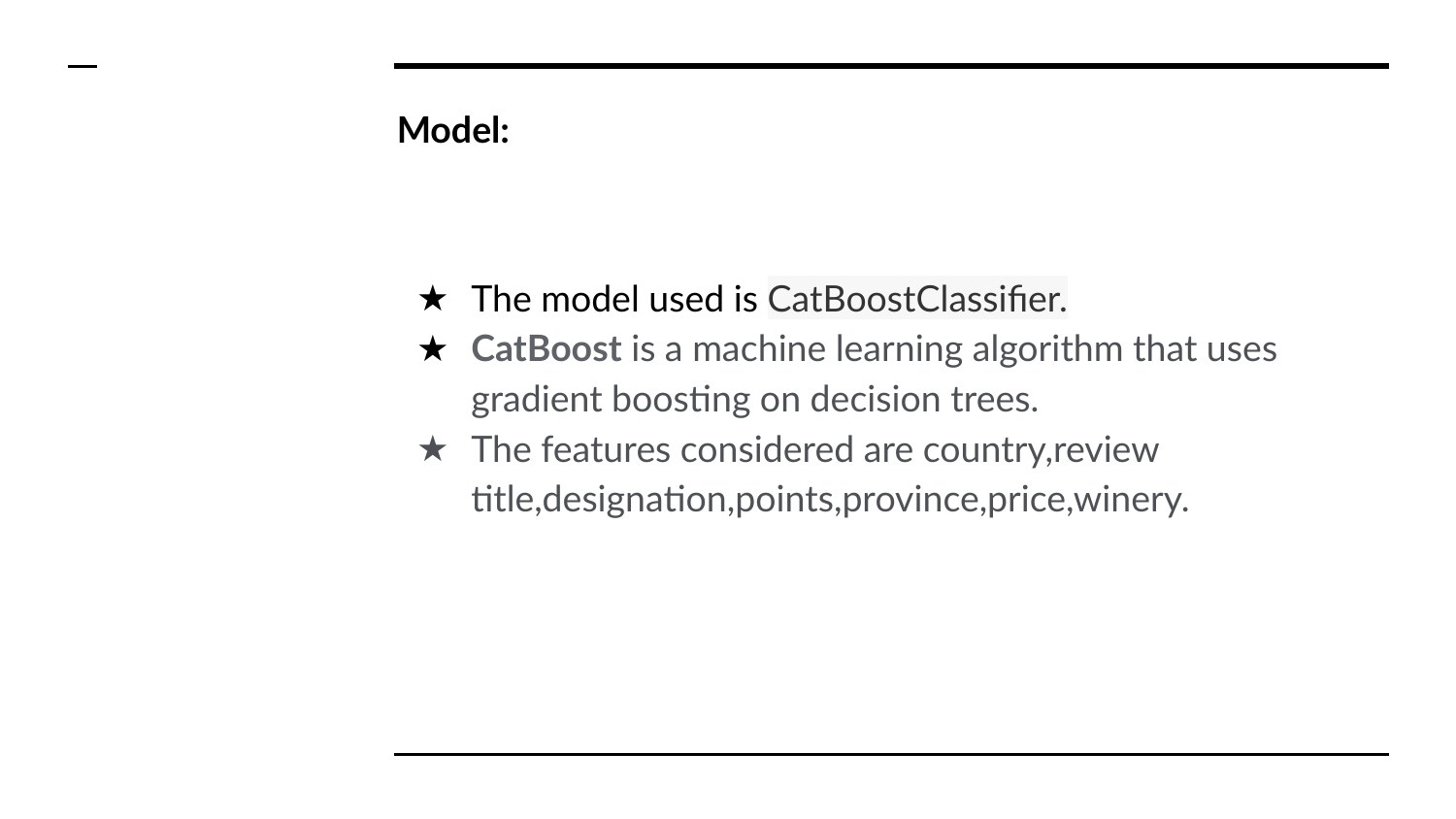

# Model:
The model used is CatBoostClassifier.
CatBoost is a machine learning algorithm that uses gradient boosting on decision trees.
The features considered are country,review title,designation,points,province,price,winery.